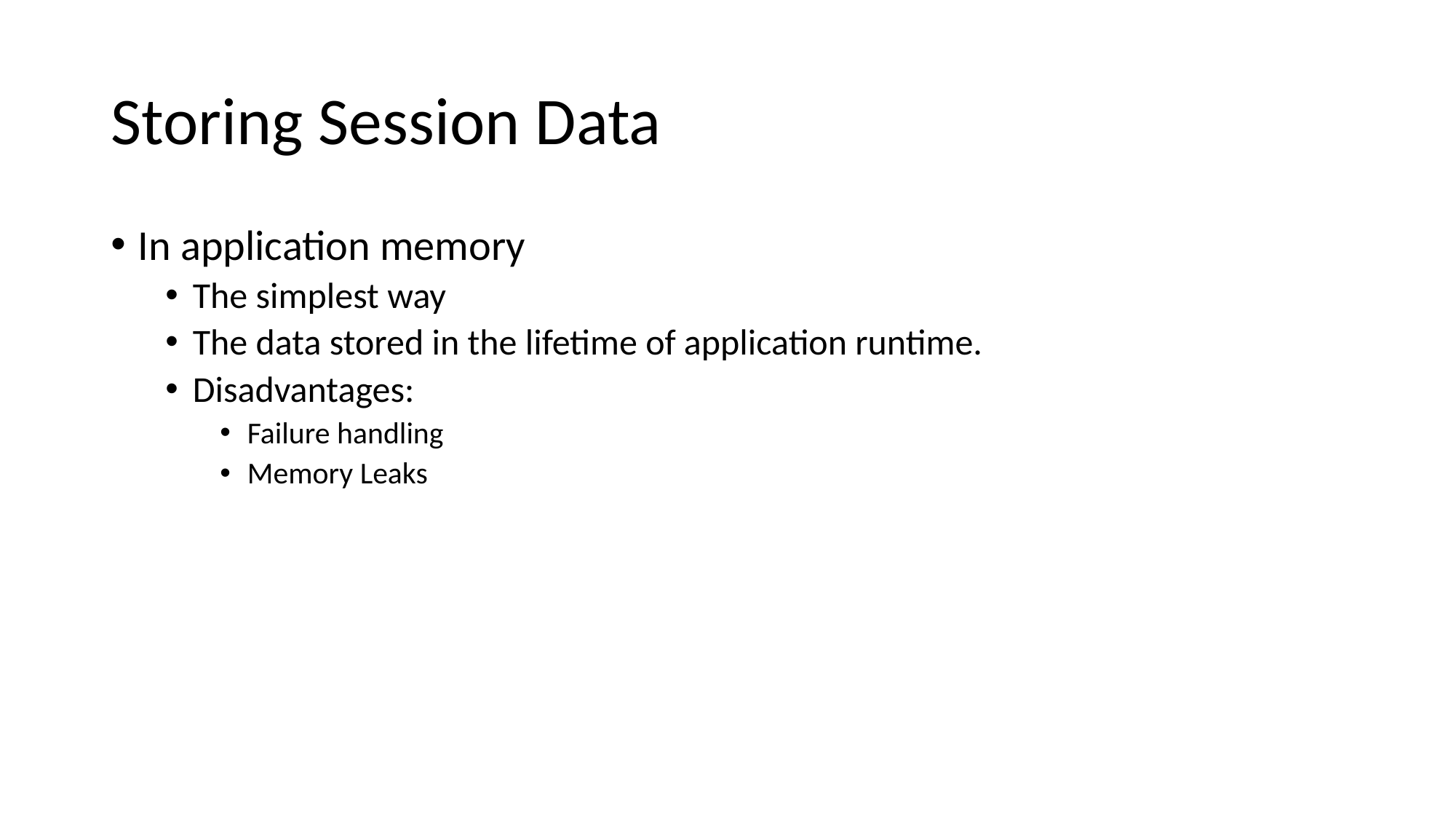

# Storing Session Data
In application memory
The simplest way
The data stored in the lifetime of application runtime.
Disadvantages:
Failure handling
Memory Leaks